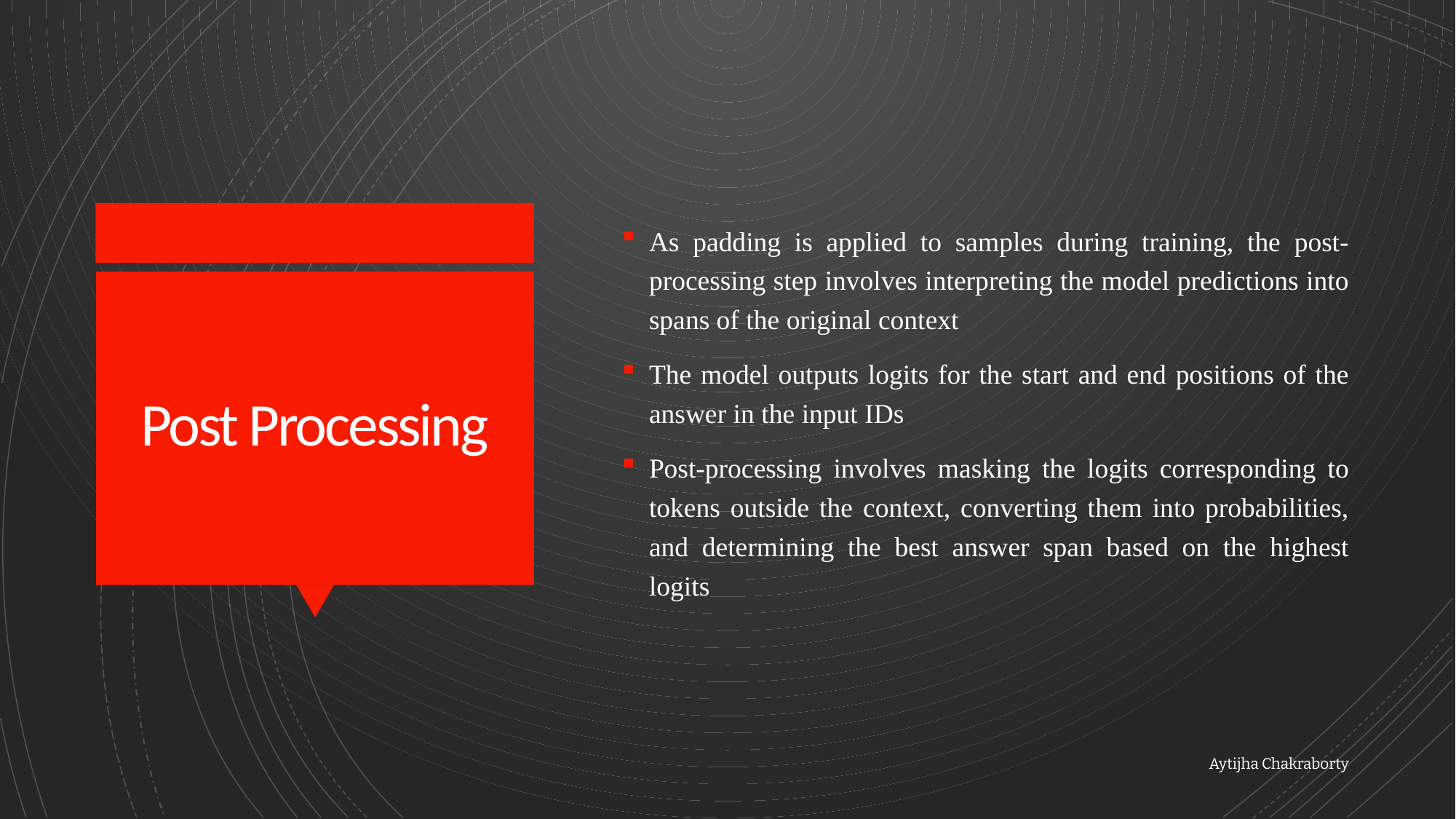

As padding is applied to samples during training, the post-processing step involves interpreting the model predictions into spans of the original context
The model outputs logits for the start and end positions of the answer in the input IDs
Post-processing involves masking the logits corresponding to tokens outside the context, converting them into probabilities, and determining the best answer span based on the highest logits
# Post Processing
Aytijha Chakraborty